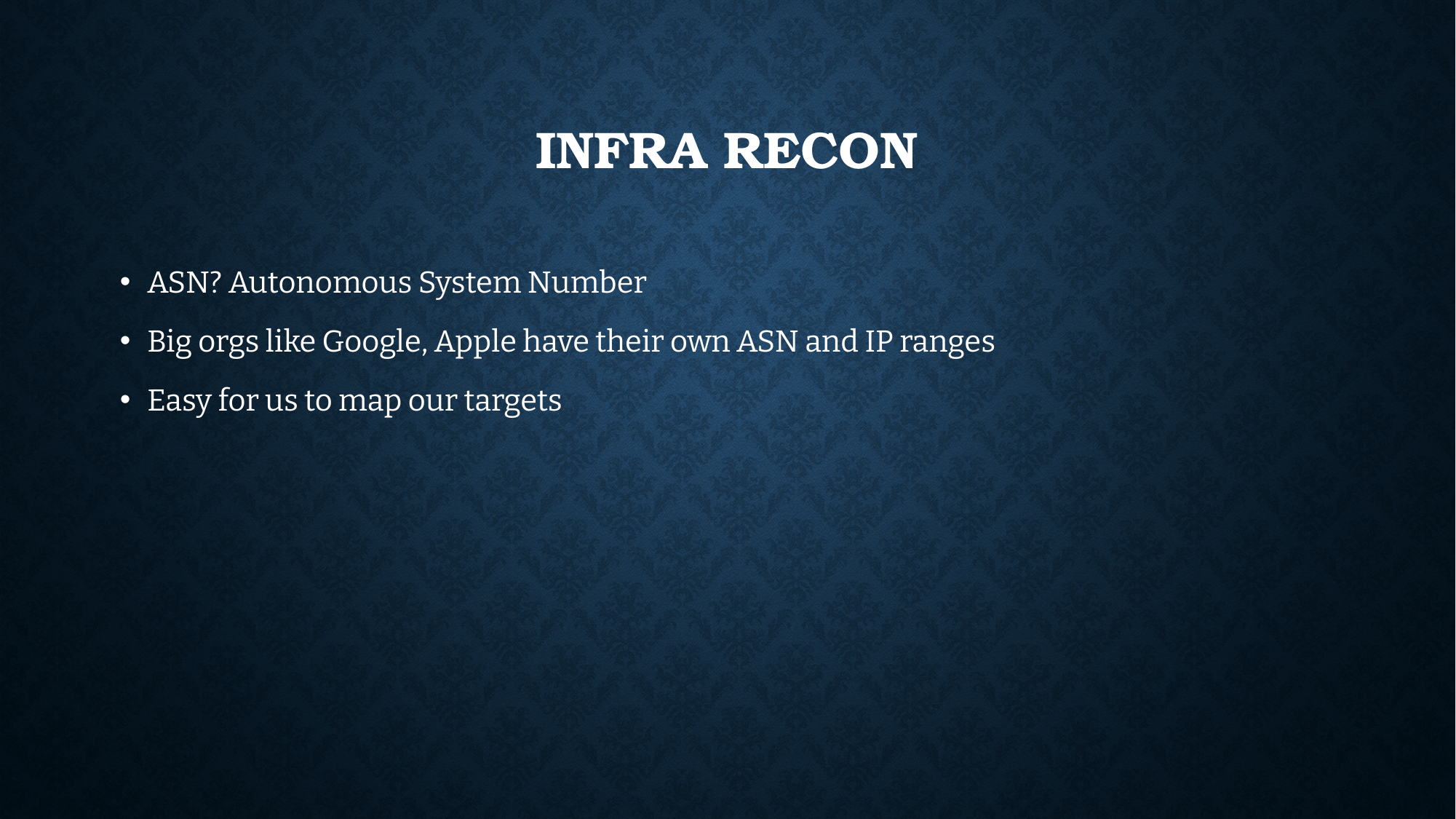

# Infra recon
ASN? Autonomous System Number
Big orgs like Google, Apple have their own ASN and IP ranges
Easy for us to map our targets